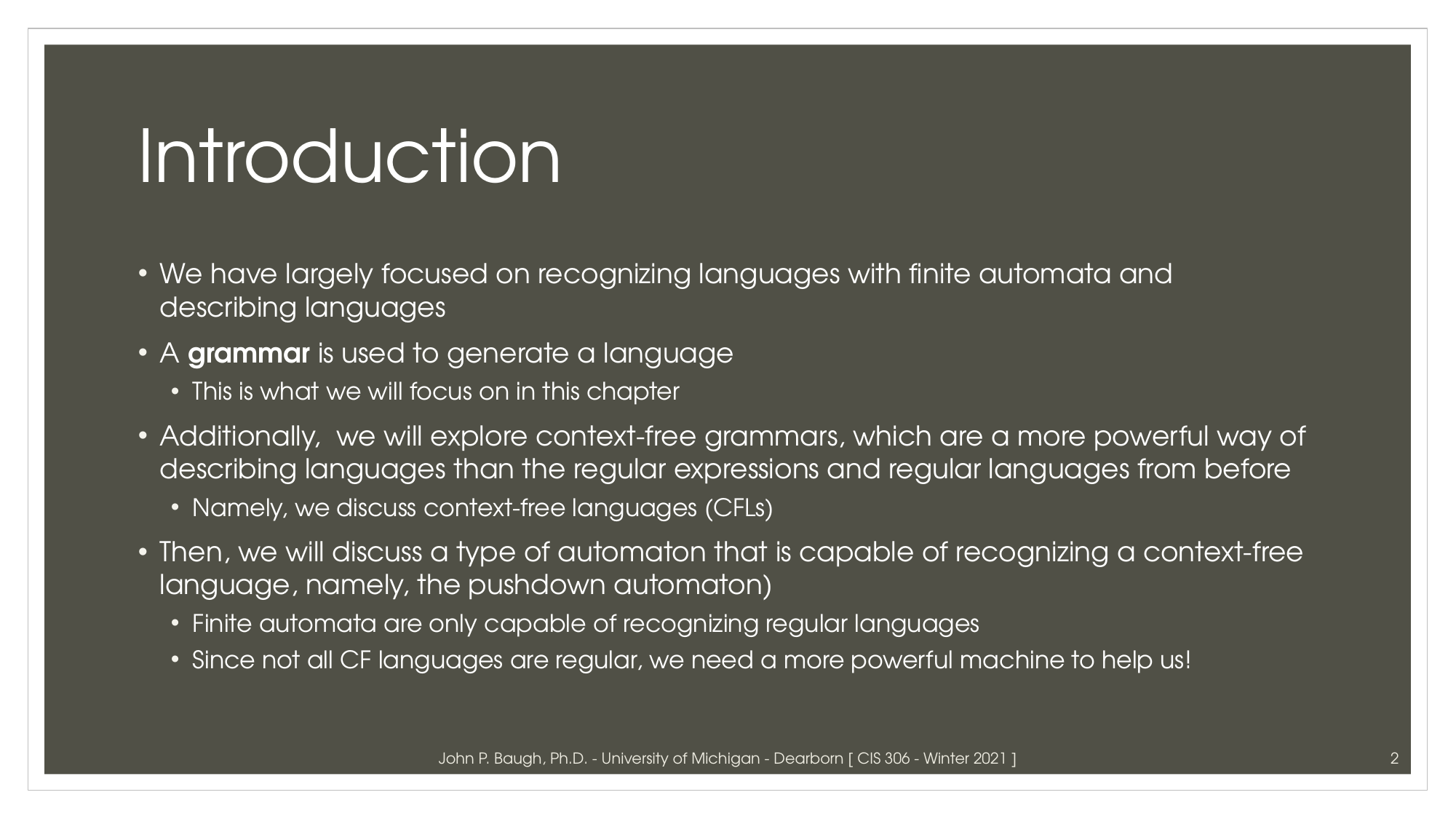

# Introduction
We have largely focused on recognizing languages with finite automata and describing languages
A grammar is used to generate a language
This is what we will focus on in this chapter
Additionally,  we will explore context-free grammars, which are a more powerful way of describing languages than the regular expressions and regular languages from before
Namely, we discuss context-free languages (CFLs)
Then, we will discuss a type of automaton that is capable of recognizing a context-free language, namely, the pushdown automaton)
Finite automata are only capable of recognizing regular languages
Since not all CF languages are regular, we need a more powerful machine to help us!
John P. Baugh, Ph.D. - University of Michigan - Dearborn [ CIS 306 - Winter 2021 ]
2